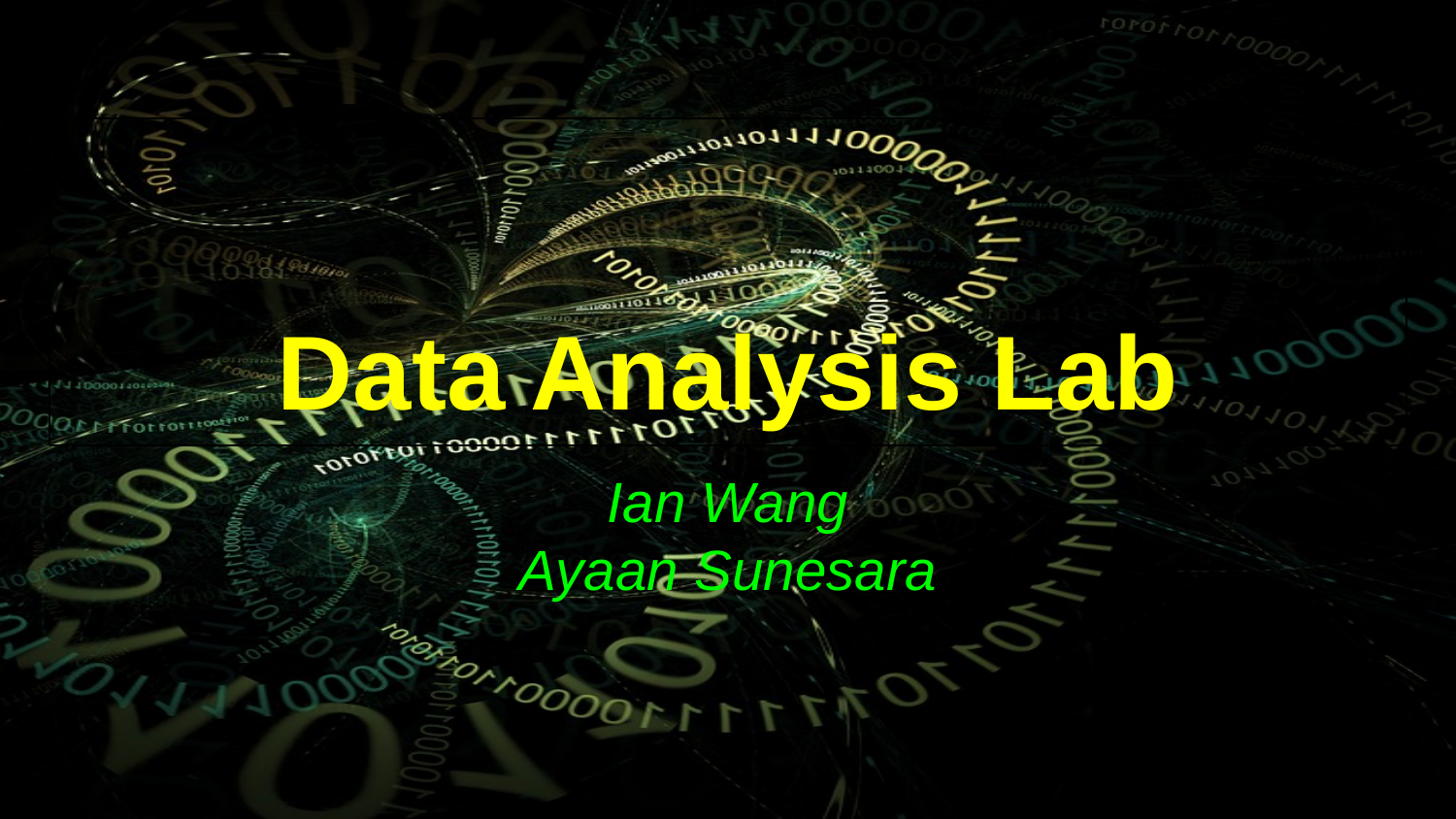

# Data Analysis Lab
Ian Wang
Ayaan Sunesara